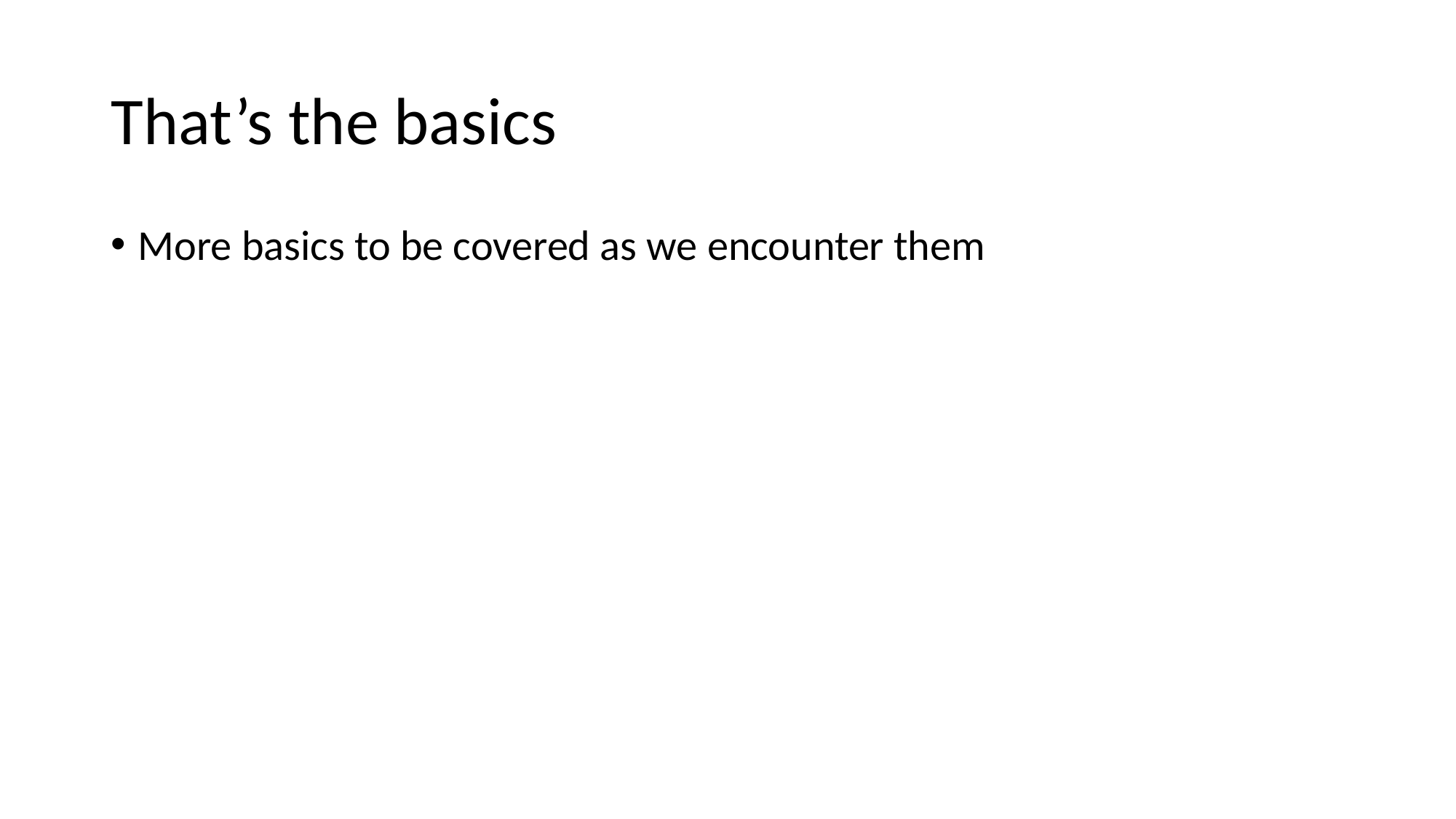

# That’s the basics
More basics to be covered as we encounter them